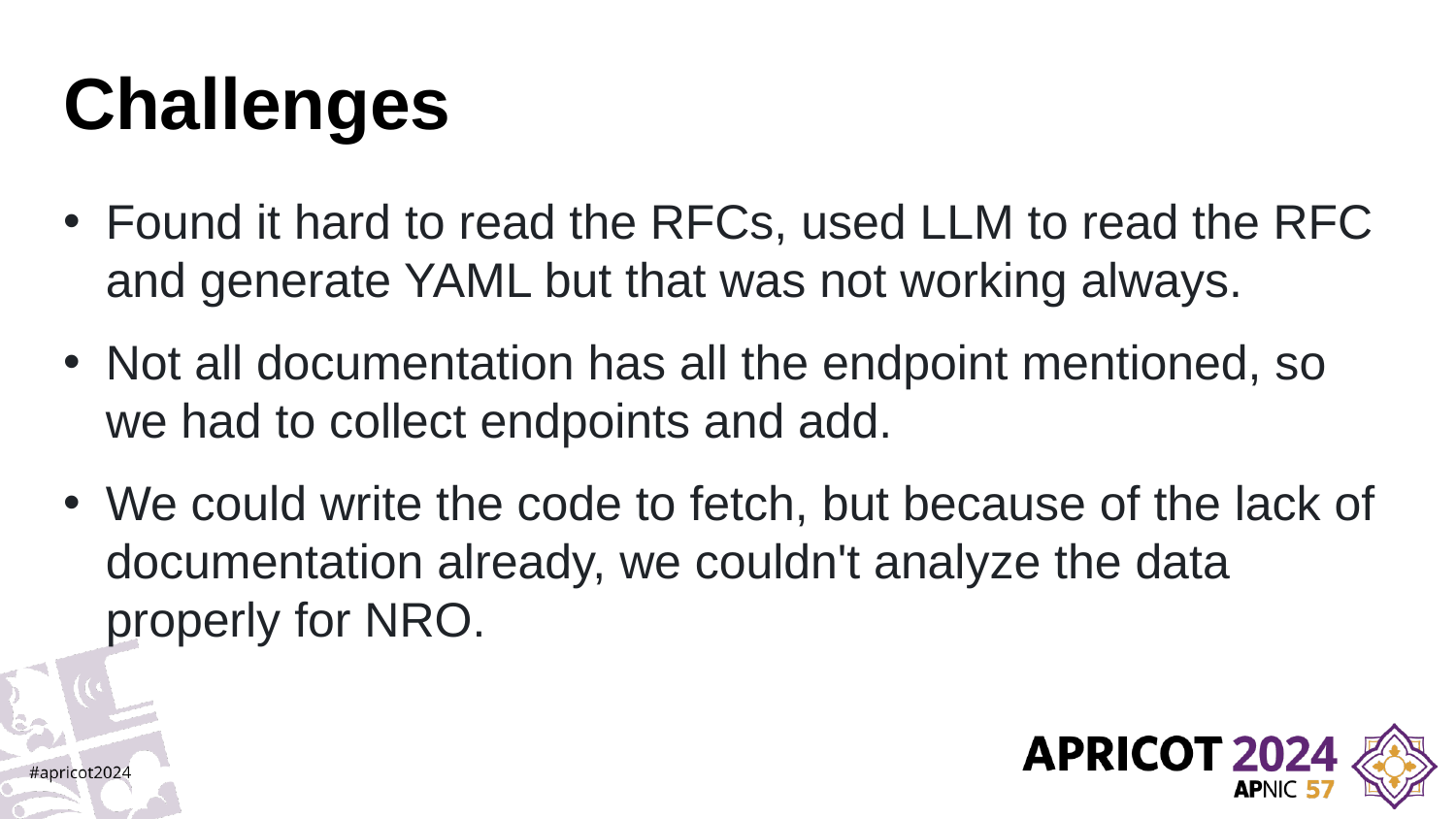

# Challenges
Found it hard to read the RFCs, used LLM to read the RFC and generate YAML but that was not working always.
Not all documentation has all the endpoint mentioned, so we had to collect endpoints and add.
We could write the code to fetch, but because of the lack of documentation already, we couldn't analyze the data properly for NRO.